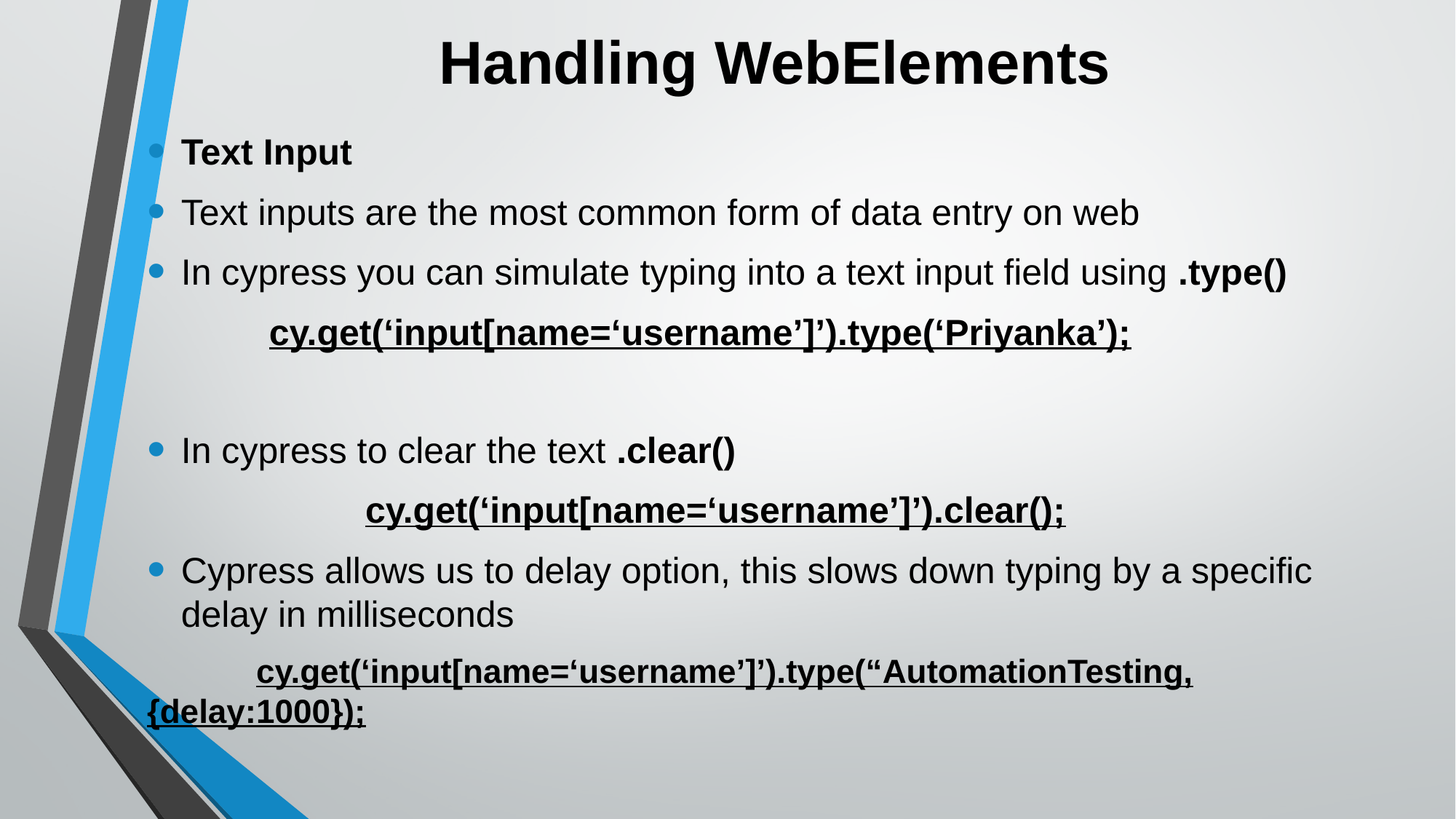

# Handling WebElements
Text Input
Text inputs are the most common form of data entry on web
In cypress you can simulate typing into a text input field using .type()
            cy.get(‘input[name=‘username’]’).type(‘Priyanka’);

In cypress to clear the text .clear()
		cy.get(‘input[name=‘username’]’).clear();
Cypress allows us to delay option, this slows down typing by a specific delay in milliseconds
	cy.get(‘input[name=‘username’]’).type(“AutomationTesting,{delay:1000});